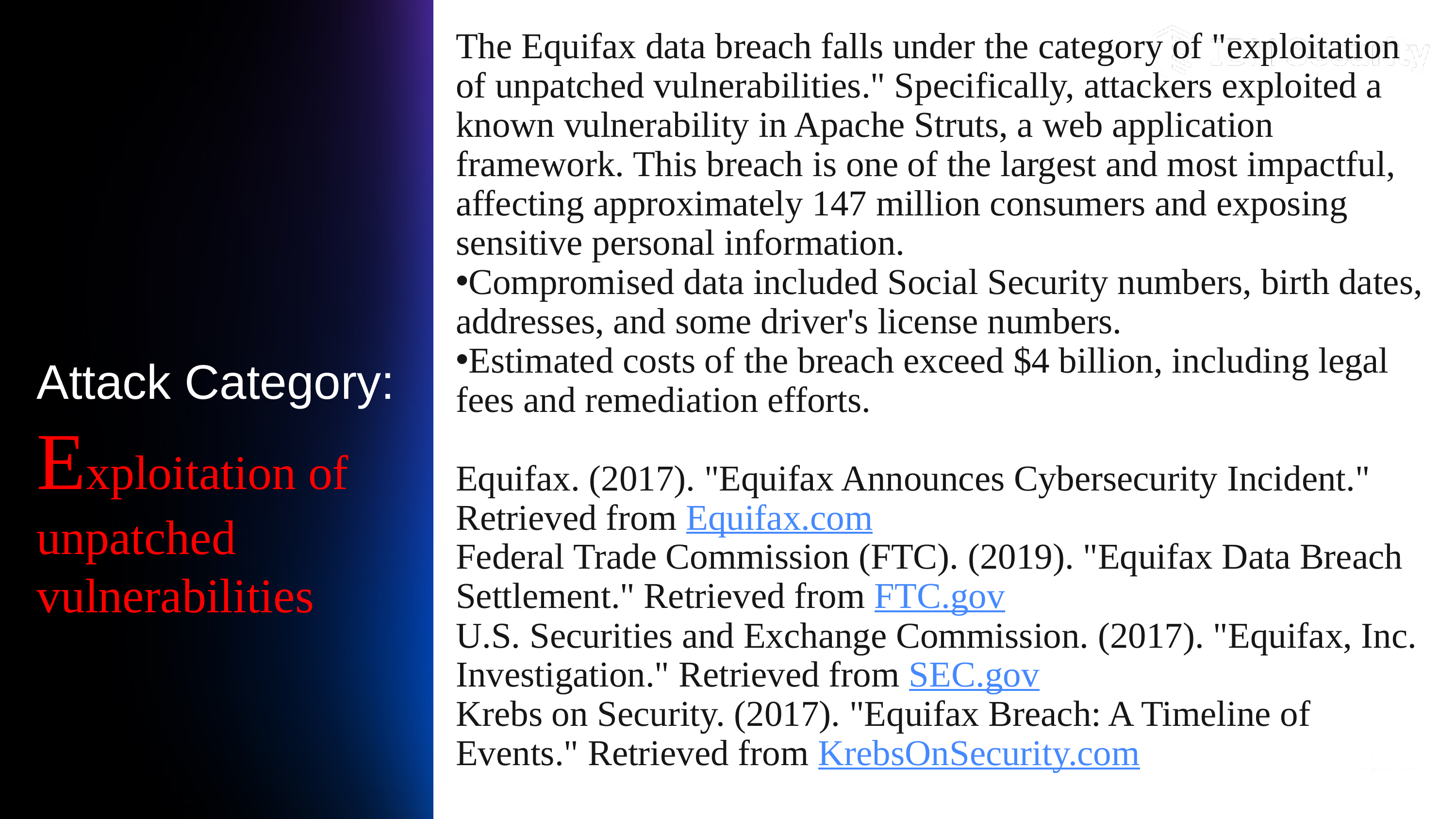

The Equifax data breach falls under the category of "exploitation of unpatched vulnerabilities." Specifically, attackers exploited a known vulnerability in Apache Struts, a web application framework. This breach is one of the largest and most impactful, affecting approximately 147 million consumers and exposing sensitive personal information.
Compromised data included Social Security numbers, birth dates, addresses, and some driver's license numbers.
Estimated costs of the breach exceed $4 billion, including legal fees and remediation efforts.
Equifax. (2017). "Equifax Announces Cybersecurity Incident." Retrieved from Equifax.com
Federal Trade Commission (FTC). (2019). "Equifax Data Breach Settlement." Retrieved from FTC.gov
U.S. Securities and Exchange Commission. (2017). "Equifax, Inc. Investigation." Retrieved from SEC.gov
Krebs on Security. (2017). "Equifax Breach: A Timeline of Events." Retrieved from KrebsOnSecurity.com

#
Attack Category:
Exploitation of unpatched vulnerabilities